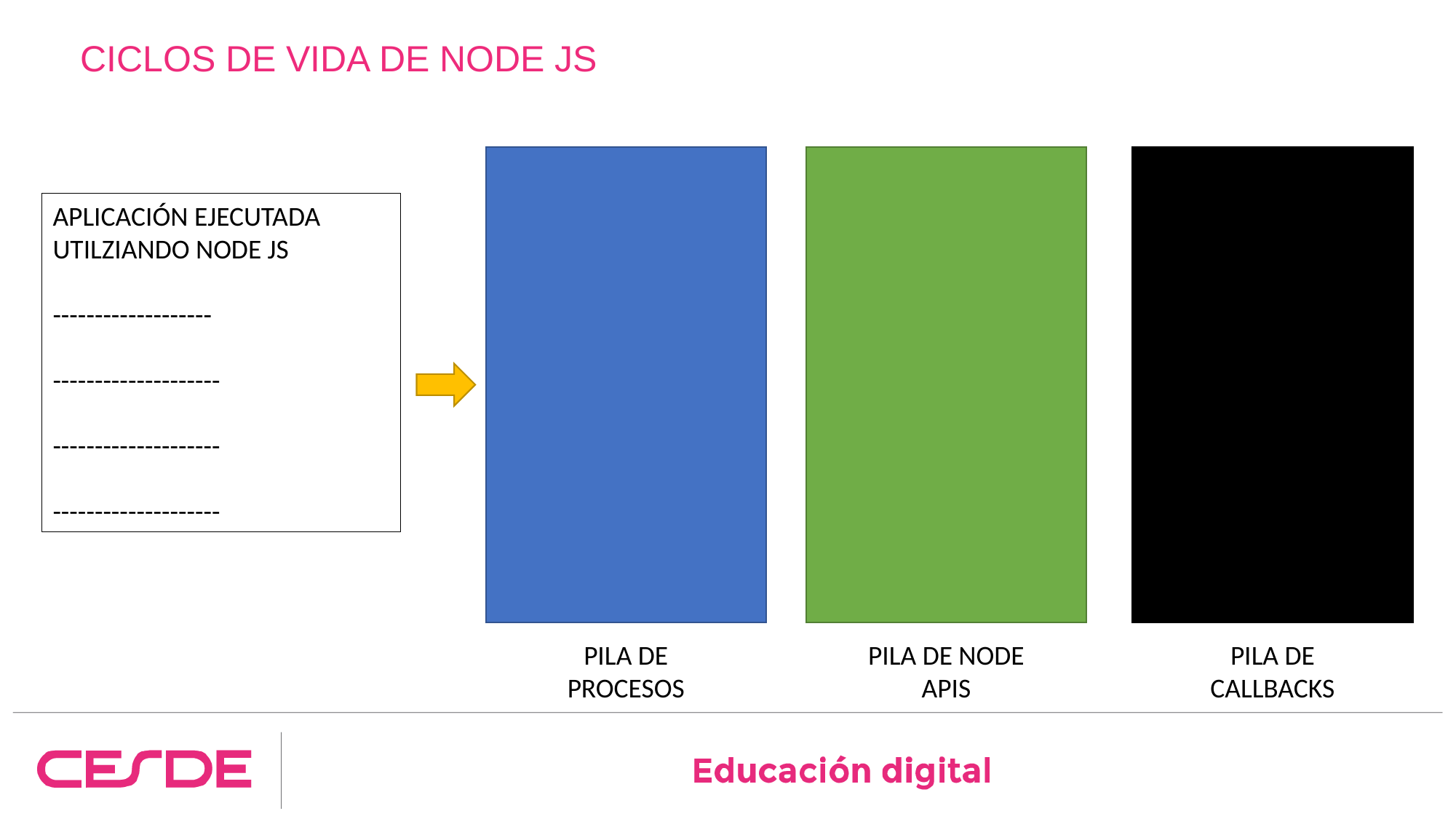

# CICLOS DE VIDA DE NODE JS

APLICACIÓN EJECUTADA UTILZIANDO NODE JS

-------------------

--------------------

--------------------

--------------------

PILA DE PROCESOS
PILA DE NODE APIS
PILA DE CALLBACKS